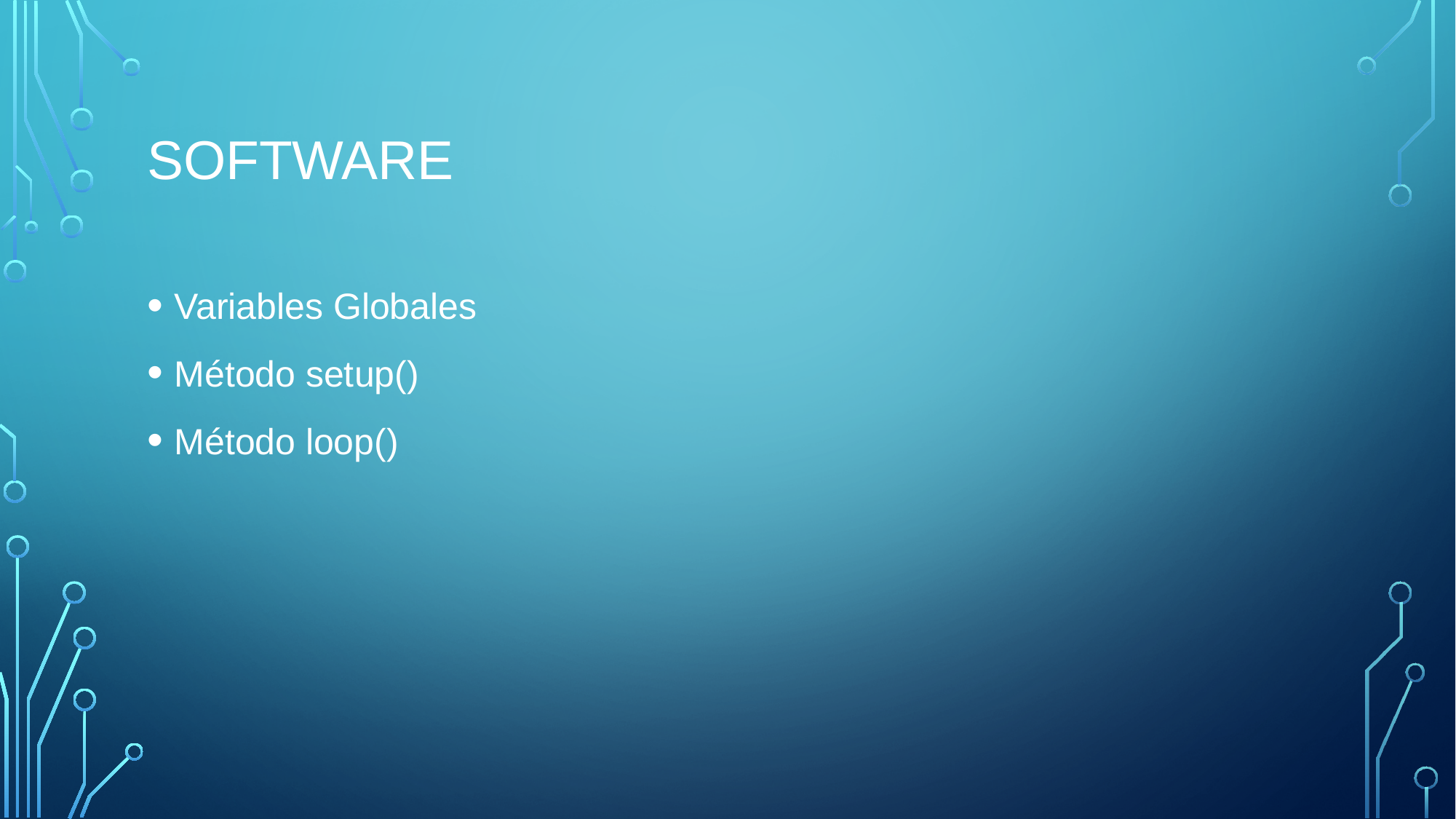

# Software
Variables Globales
Método setup()
Método loop()